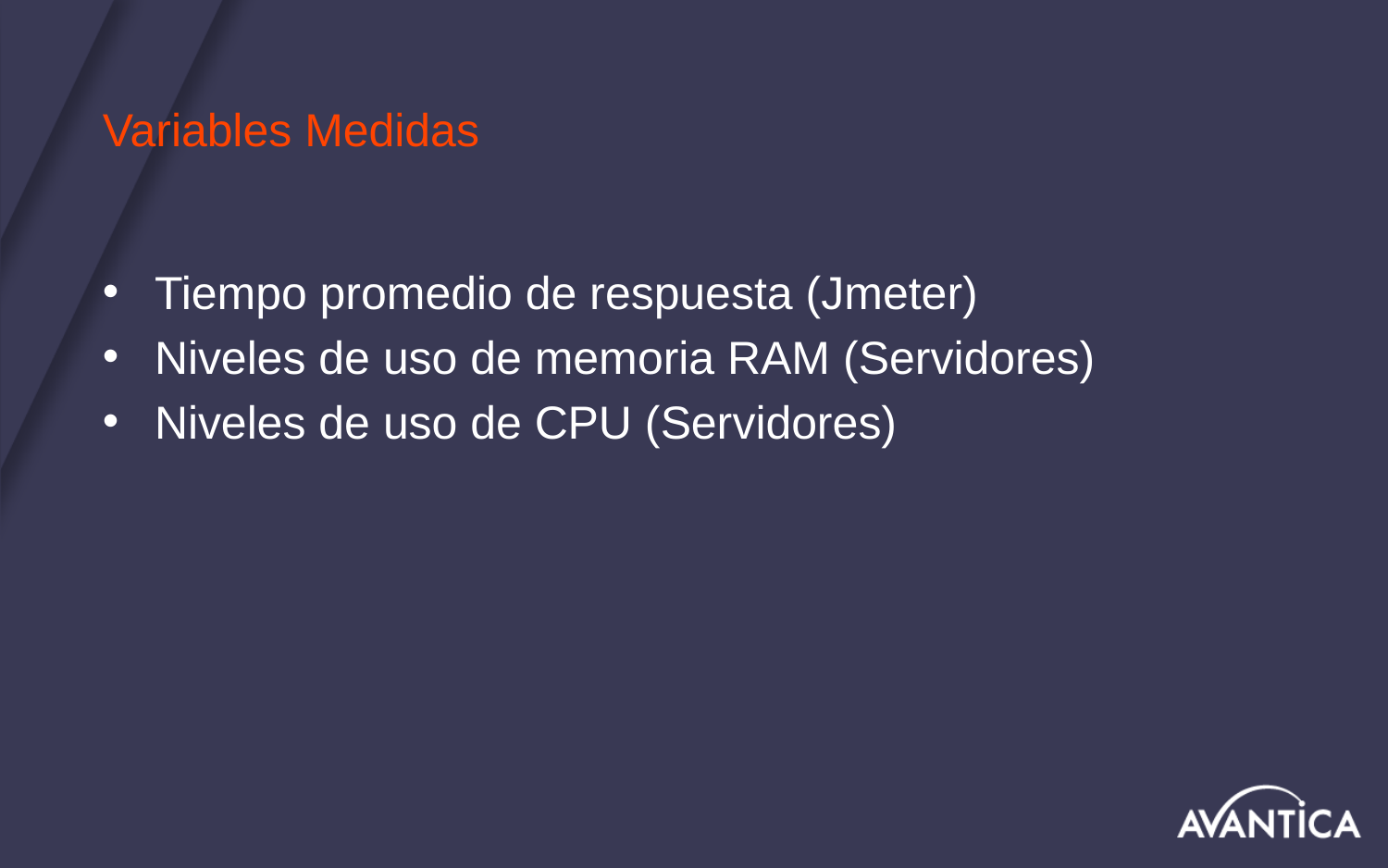

# Variables Medidas
Tiempo promedio de respuesta (Jmeter)
Niveles de uso de memoria RAM (Servidores)
Niveles de uso de CPU (Servidores)